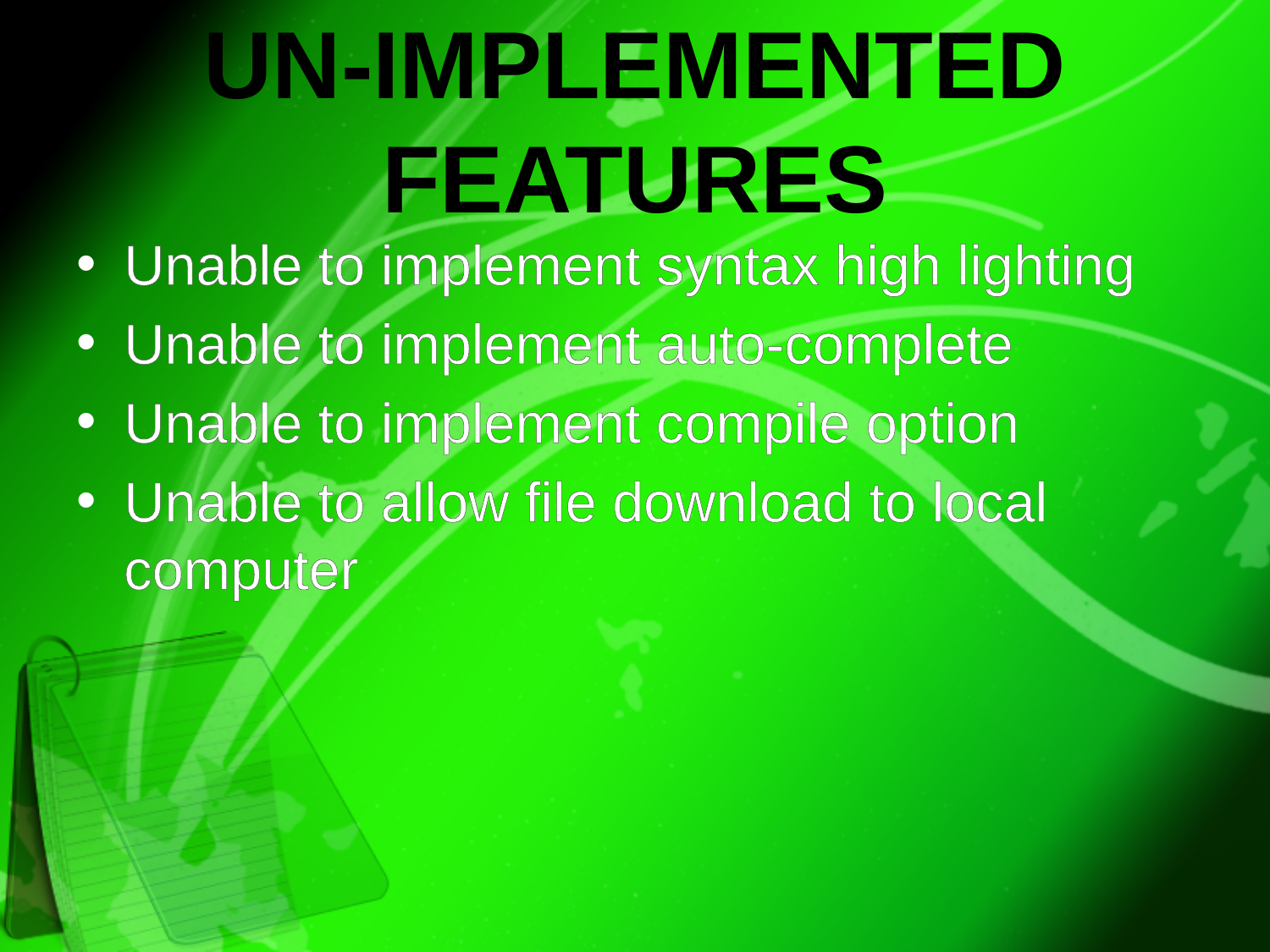

# Un-Implemented Features
Unable to implement syntax high lighting
Unable to implement auto-complete
Unable to implement compile option
Unable to allow file download to local computer